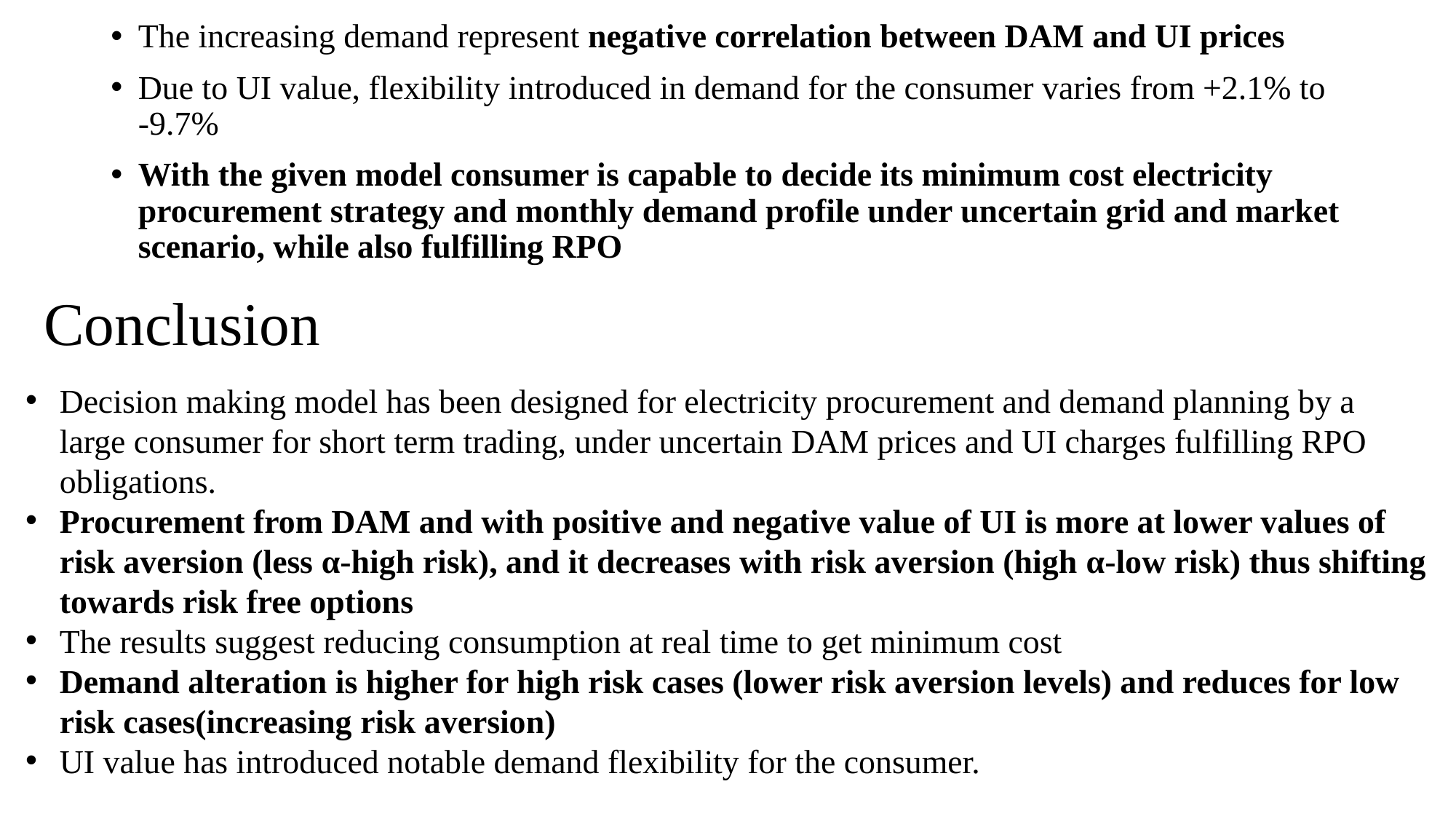

The increasing demand represent negative correlation between DAM and UI prices
Due to UI value, flexibility introduced in demand for the consumer varies from +2.1% to -9.7%
With the given model consumer is capable to decide its minimum cost electricity procurement strategy and monthly demand profile under uncertain grid and market scenario, while also fulfilling RPO
Conclusion
Decision making model has been designed for electricity procurement and demand planning by a large consumer for short term trading, under uncertain DAM prices and UI charges fulfilling RPO obligations.
Procurement from DAM and with positive and negative value of UI is more at lower values of risk aversion (less α-high risk), and it decreases with risk aversion (high α-low risk) thus shifting towards risk free options
The results suggest reducing consumption at real time to get minimum cost
Demand alteration is higher for high risk cases (lower risk aversion levels) and reduces for low risk cases(increasing risk aversion)
UI value has introduced notable demand flexibility for the consumer.